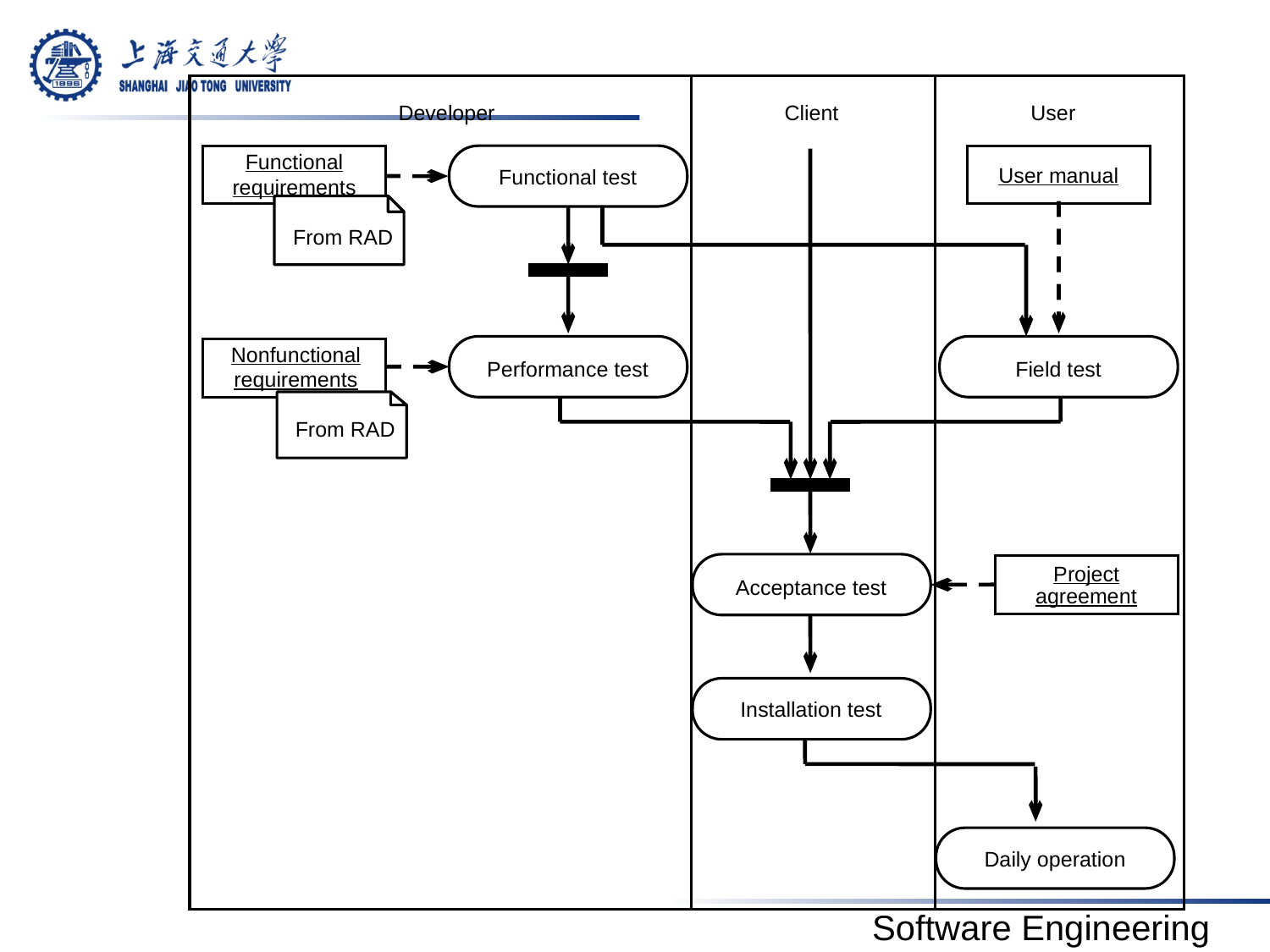

#

Developer
Client
User

Functional test

User manual
Functional
requirements

From RAD

Performance test

Field test

Nonfunctional
requirements

From RAD

Acceptance test

Project
agreement

Installation test

Daily operation